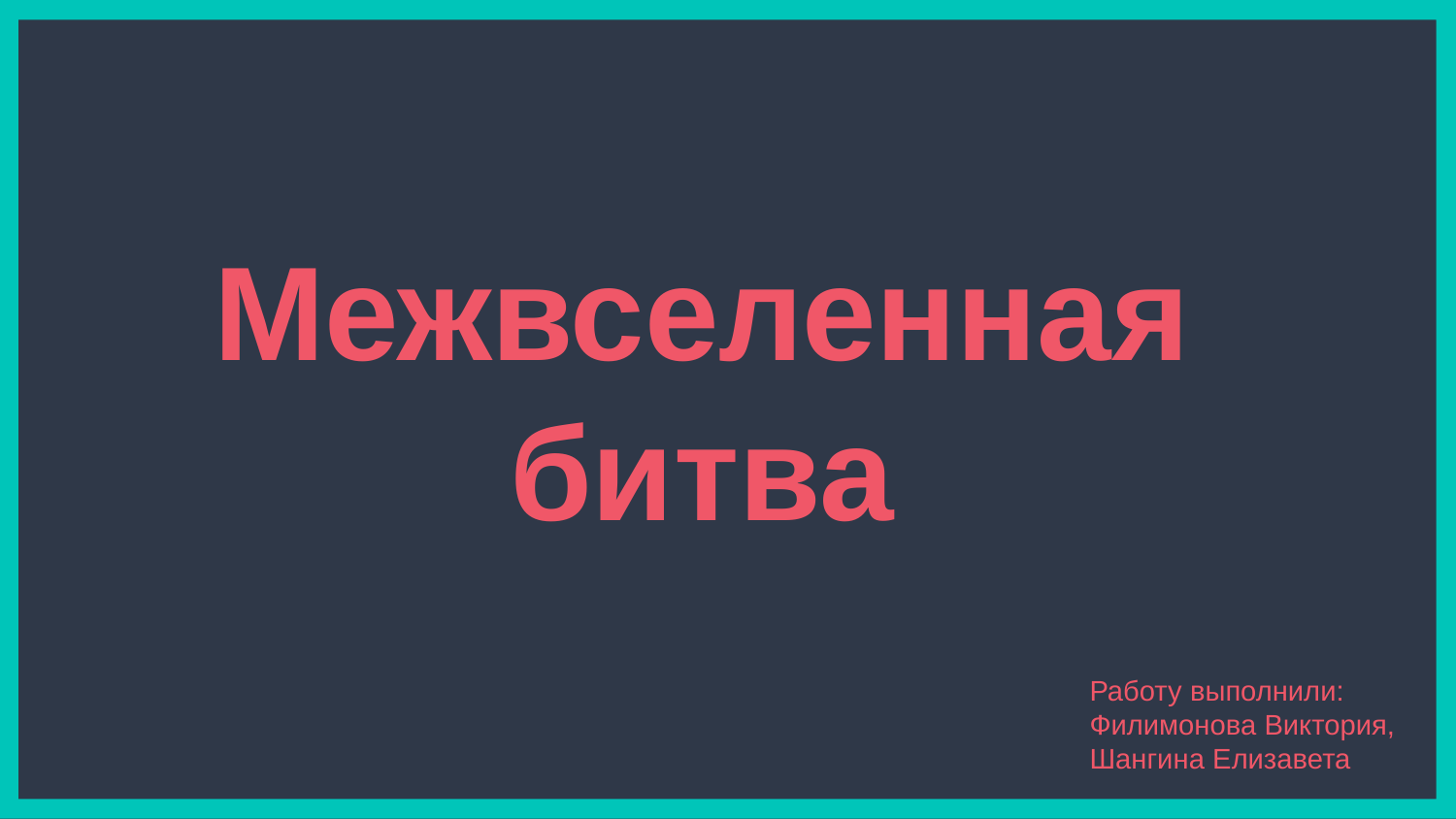

# Межвселенная битва
Работу выполнили:
Филимонова Виктория, Шангина Елизавета